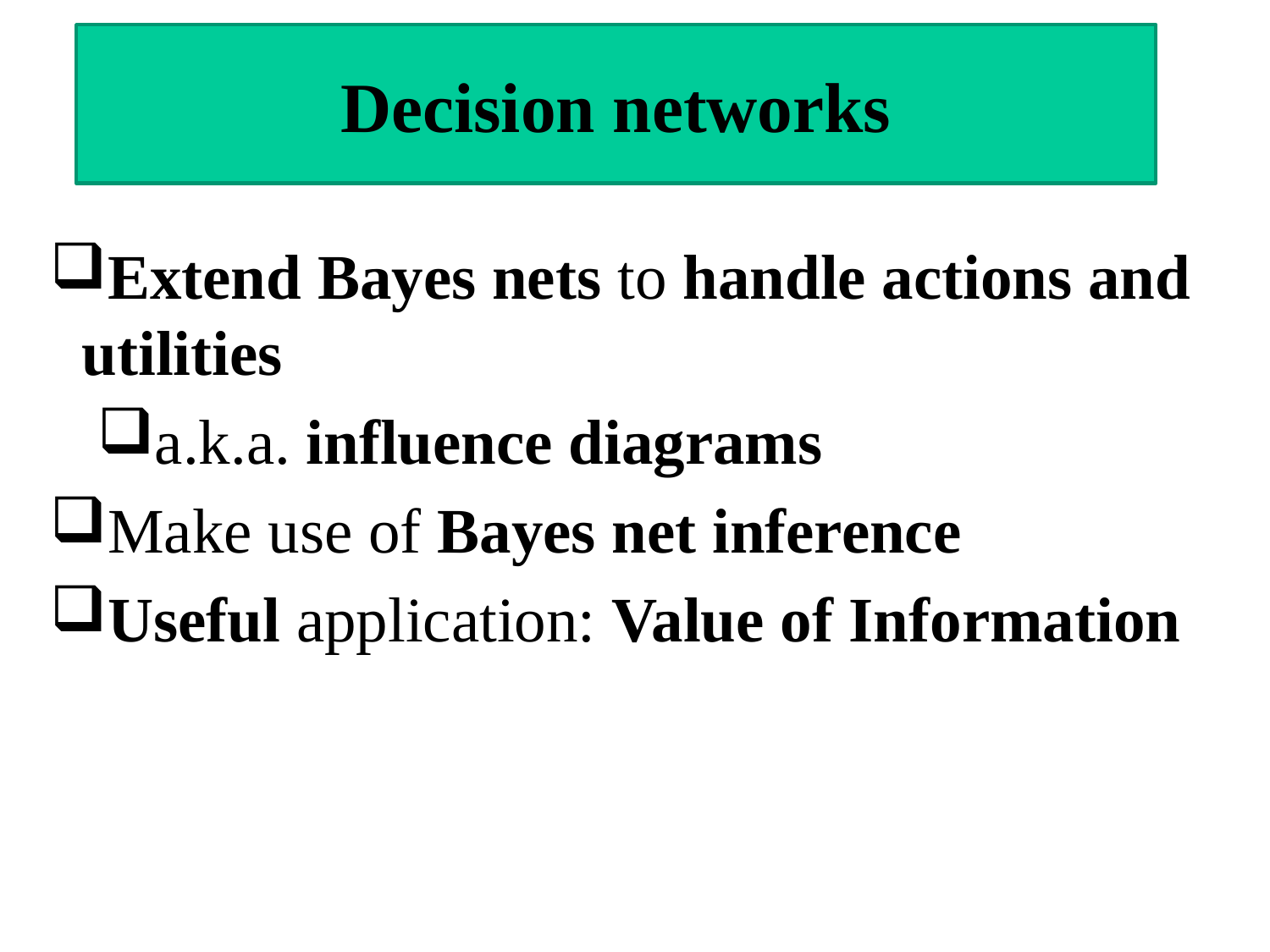

# Decision networks
Extend Bayes nets to handle actions and utilities
a.k.a. influence diagrams
Make use of Bayes net inference
Useful application: Value of Information